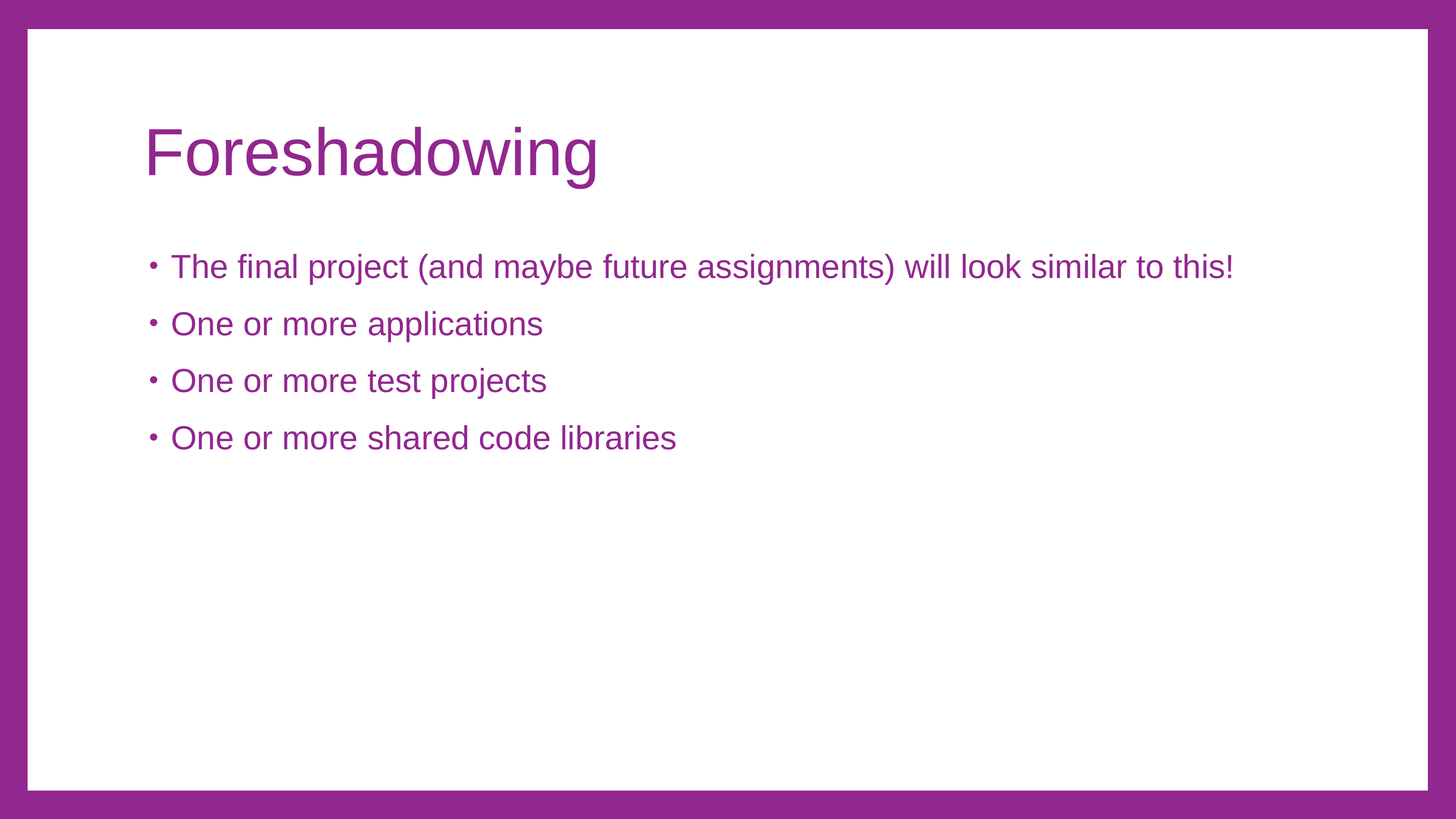

# Foreshadowing
The final project (and maybe future assignments) will look similar to this!
One or more applications
One or more test projects
One or more shared code libraries